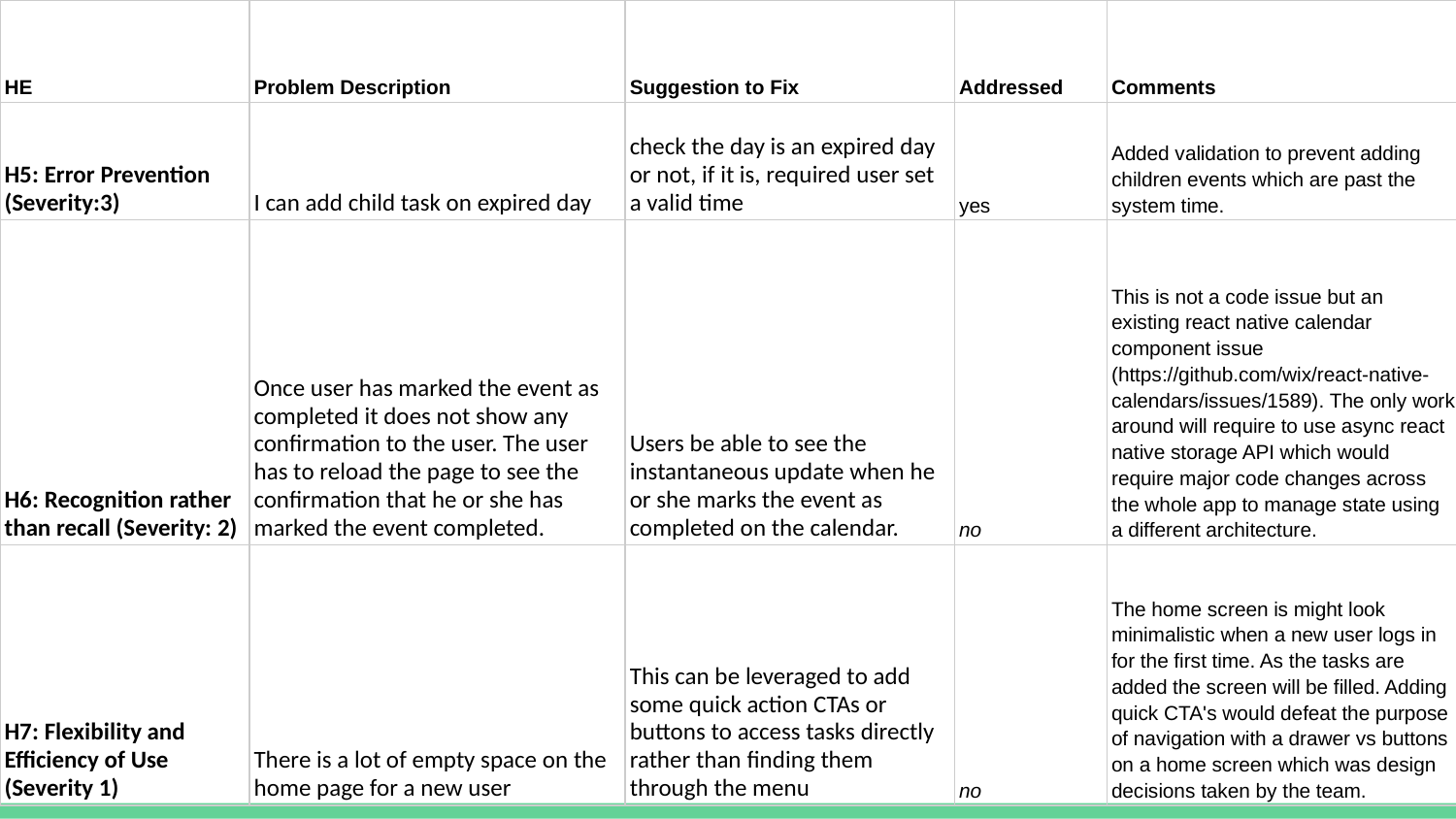

| HE | Problem Description | Suggestion to Fix | Addressed | Comments |
| --- | --- | --- | --- | --- |
| H5: Error Prevention (Severity:3) | I can add child task on expired day | check the day is an expired day or not, if it is, required user set a valid time | yes | Added validation to prevent adding children events which are past the system time. |
| H6: Recognition rather than recall (Severity: 2) | Once user has marked the event as completed it does not show any confirmation to the user. The user has to reload the page to see the confirmation that he or she has marked the event completed. | Users be able to see the instantaneous update when he or she marks the event as completed on the calendar. | no | This is not a code issue but an existing react native calendar component issue (https://github.com/wix/react-native-calendars/issues/1589). The only work around will require to use async react native storage API which would require major code changes across the whole app to manage state using a different architecture. |
| H7: Flexibility and Efficiency of Use (Severity 1) | There is a lot of empty space on the home page for a new user | This can be leveraged to add some quick action CTAs or buttons to access tasks directly rather than finding them through the menu | no | The home screen is might look minimalistic when a new user logs in for the first time. As the tasks are added the screen will be filled. Adding quick CTA's would defeat the purpose of navigation with a drawer vs buttons on a home screen which was design decisions taken by the team. |